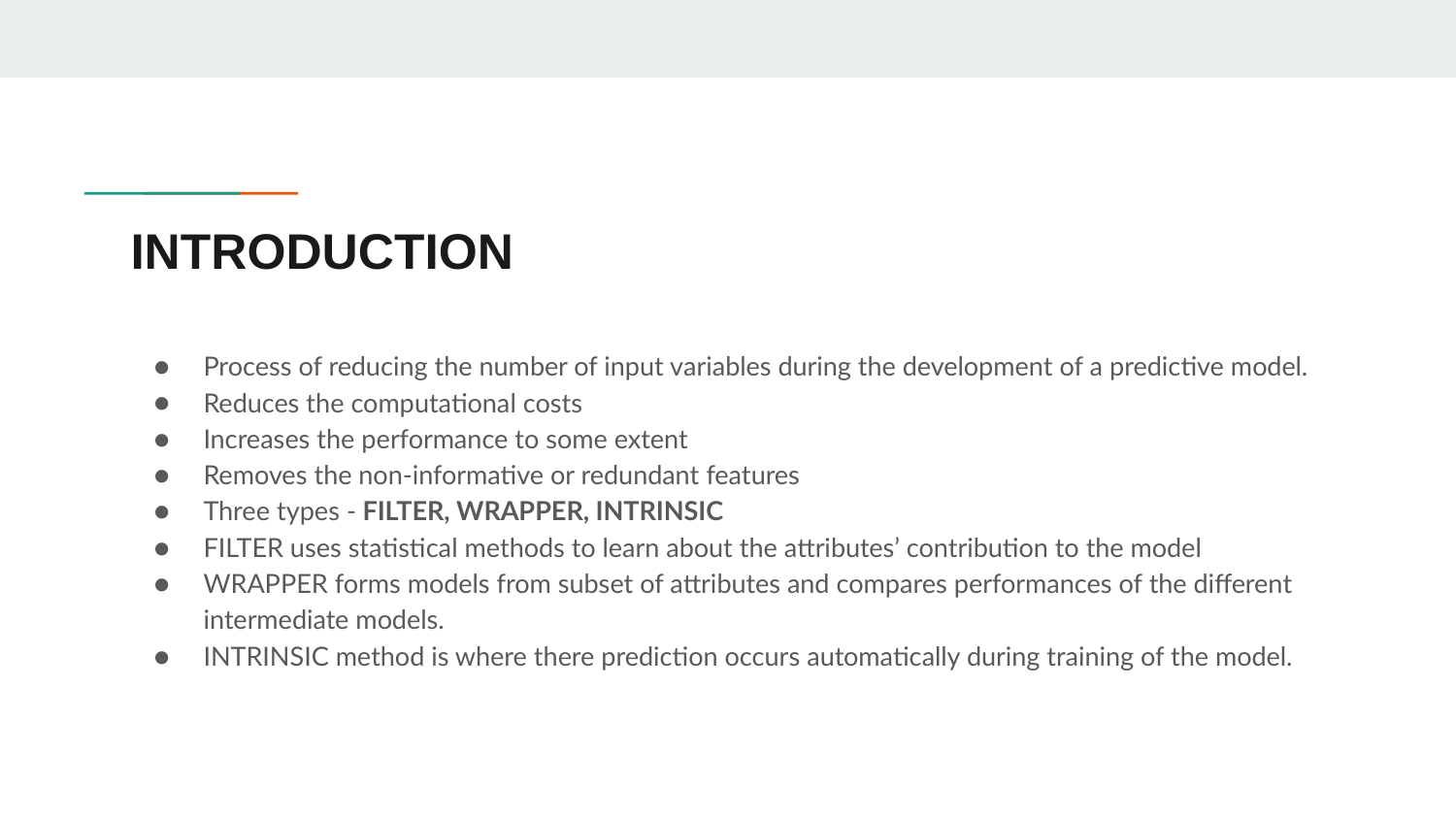

# INTRODUCTION
Process of reducing the number of input variables during the development of a predictive model.
Reduces the computational costs
Increases the performance to some extent
Removes the non-informative or redundant features
Three types - FILTER, WRAPPER, INTRINSIC
FILTER uses statistical methods to learn about the attributes’ contribution to the model
WRAPPER forms models from subset of attributes and compares performances of the different intermediate models.
INTRINSIC method is where there prediction occurs automatically during training of the model.